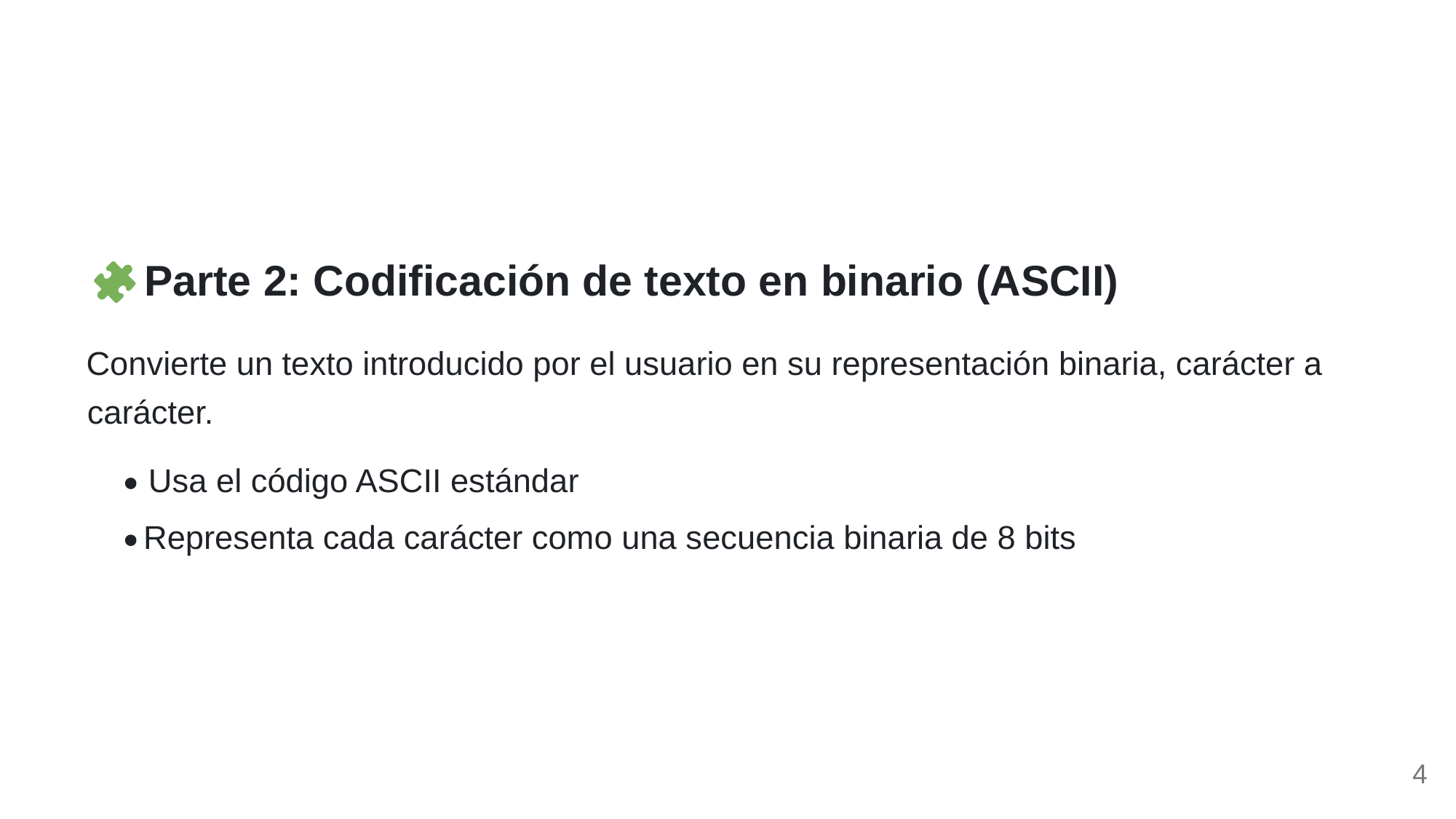

Parte 2: Codificación de texto en binario (ASCII)

Convierte un texto introducido por el usuario en su representación binaria, carácter a
carácter.
Usa el código ASCII estándar

Representa cada carácter como una secuencia binaria de 8 bits

4